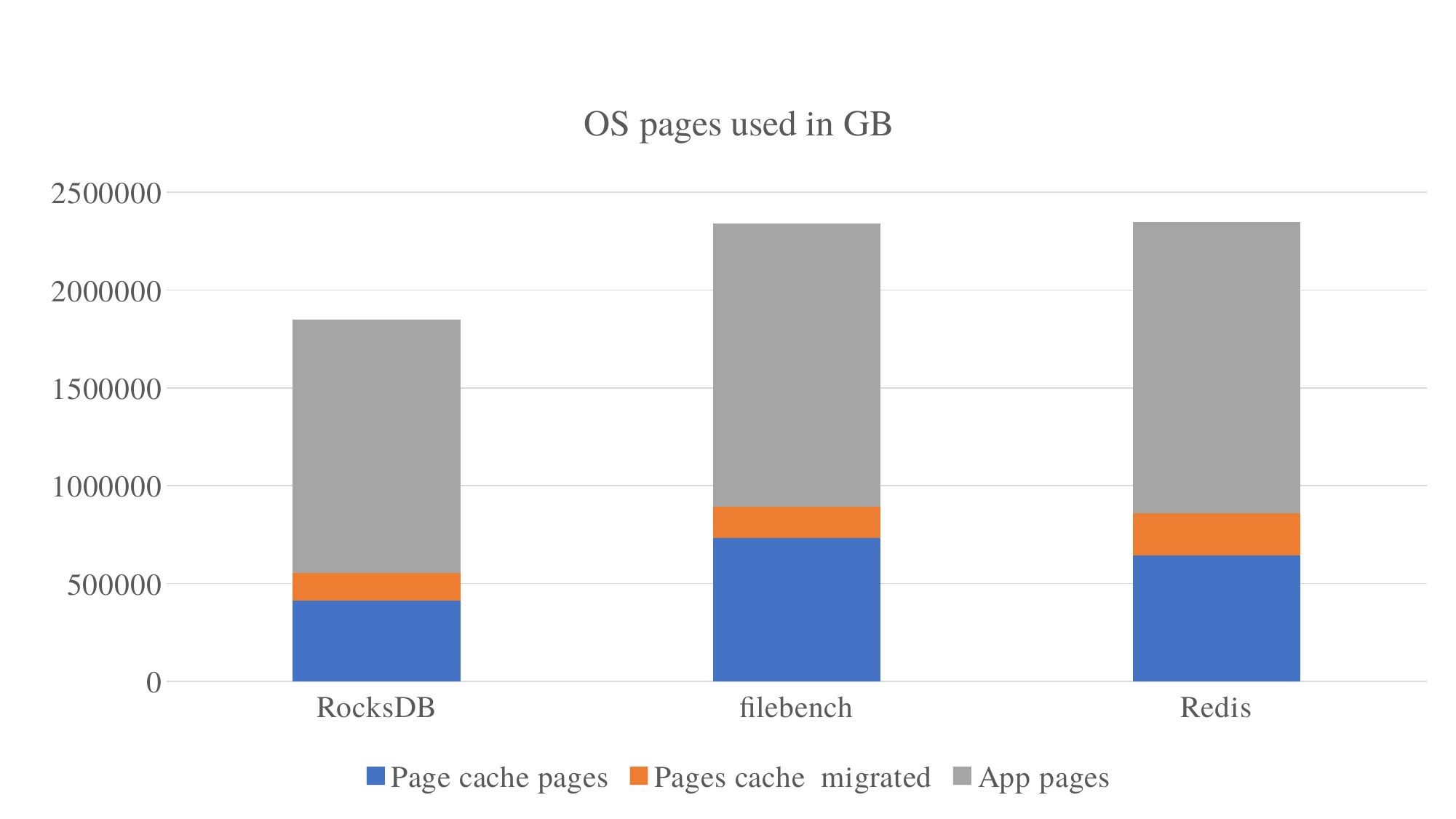

### Chart: OS pages used in GB

| Category | Page cache pages | Pages cache  migrated | App pages |
|---|---|---|---|
| RocksDB | 412432.0 | 143493.0 | 1295322.0 |
| filebench | 732943.0 | 159030.0 | 1450394.0 |
| Redis | 645039.0 | 213423.0 | 1490394.0 |